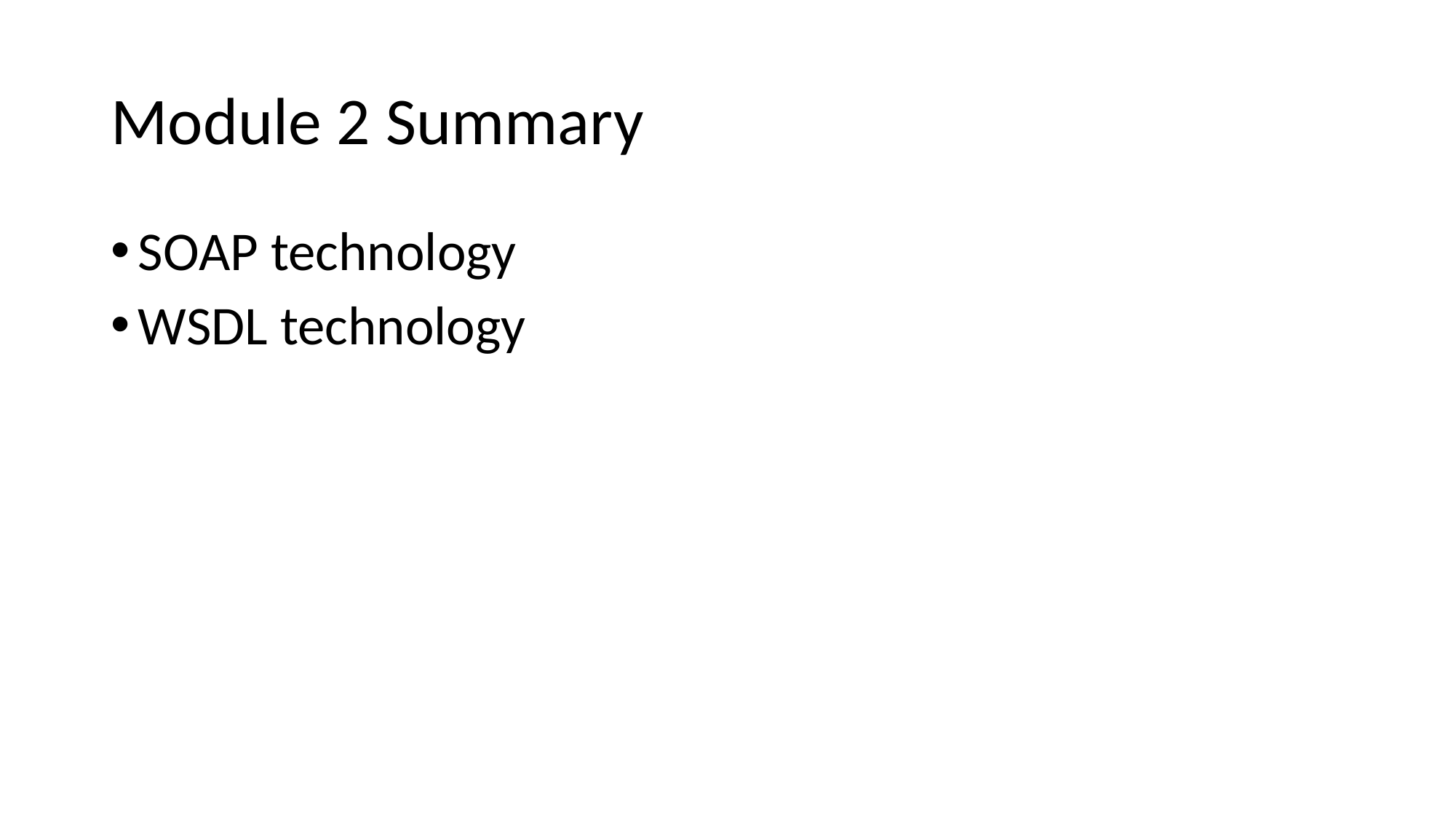

# Module 2 Summary
SOAP technology
WSDL technology